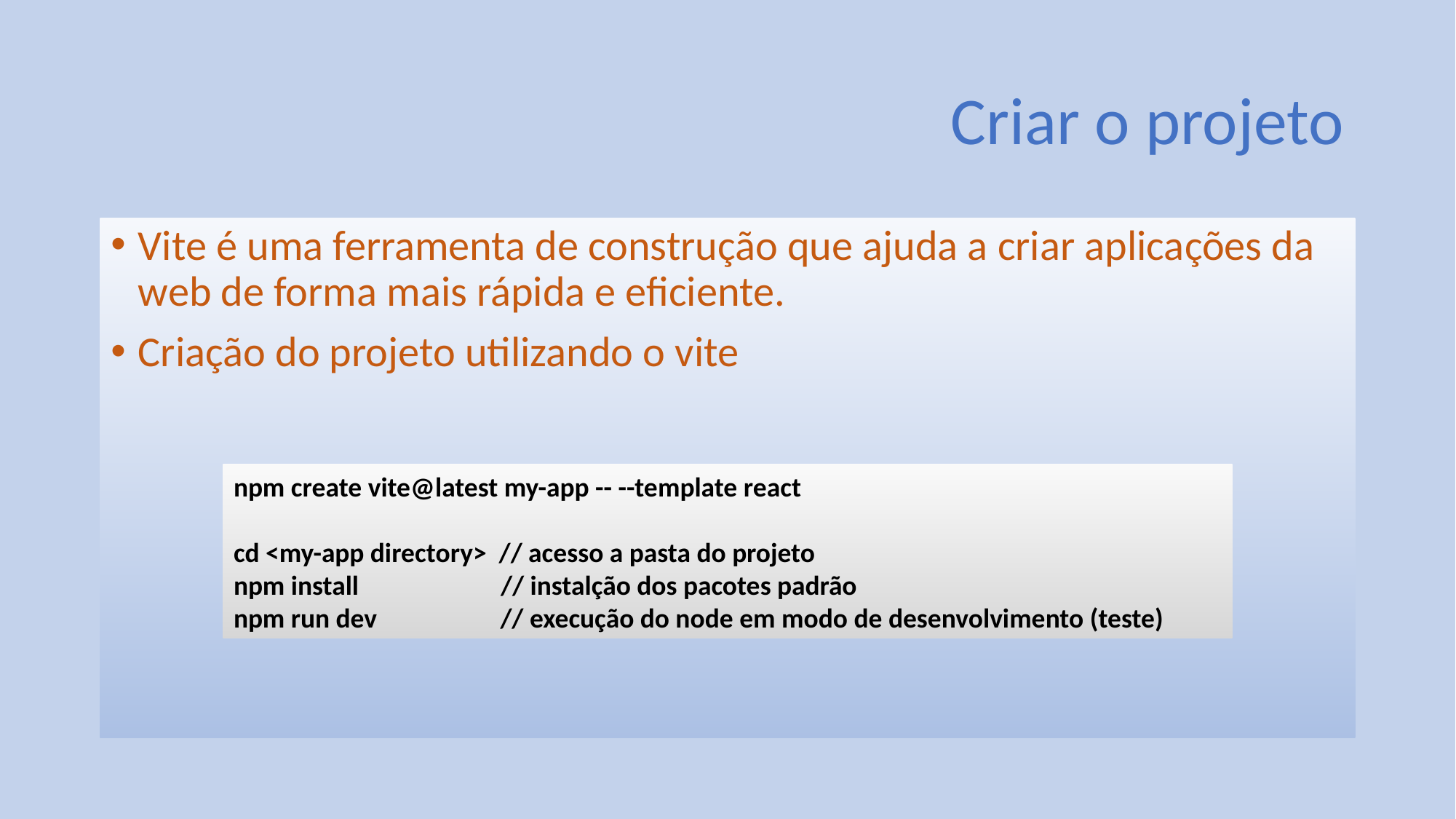

# Criar o projeto
Vite é uma ferramenta de construção que ajuda a criar aplicações da web de forma mais rápida e eficiente.
Criação do projeto utilizando o vite

npm create vite@latest my-app -- --template react

cd <my-app directory>  // acesso a pasta do projeto
npm install                       // instalção dos pacotes padrão
npm run dev                    // execução do node em modo de desenvolvimento (teste)